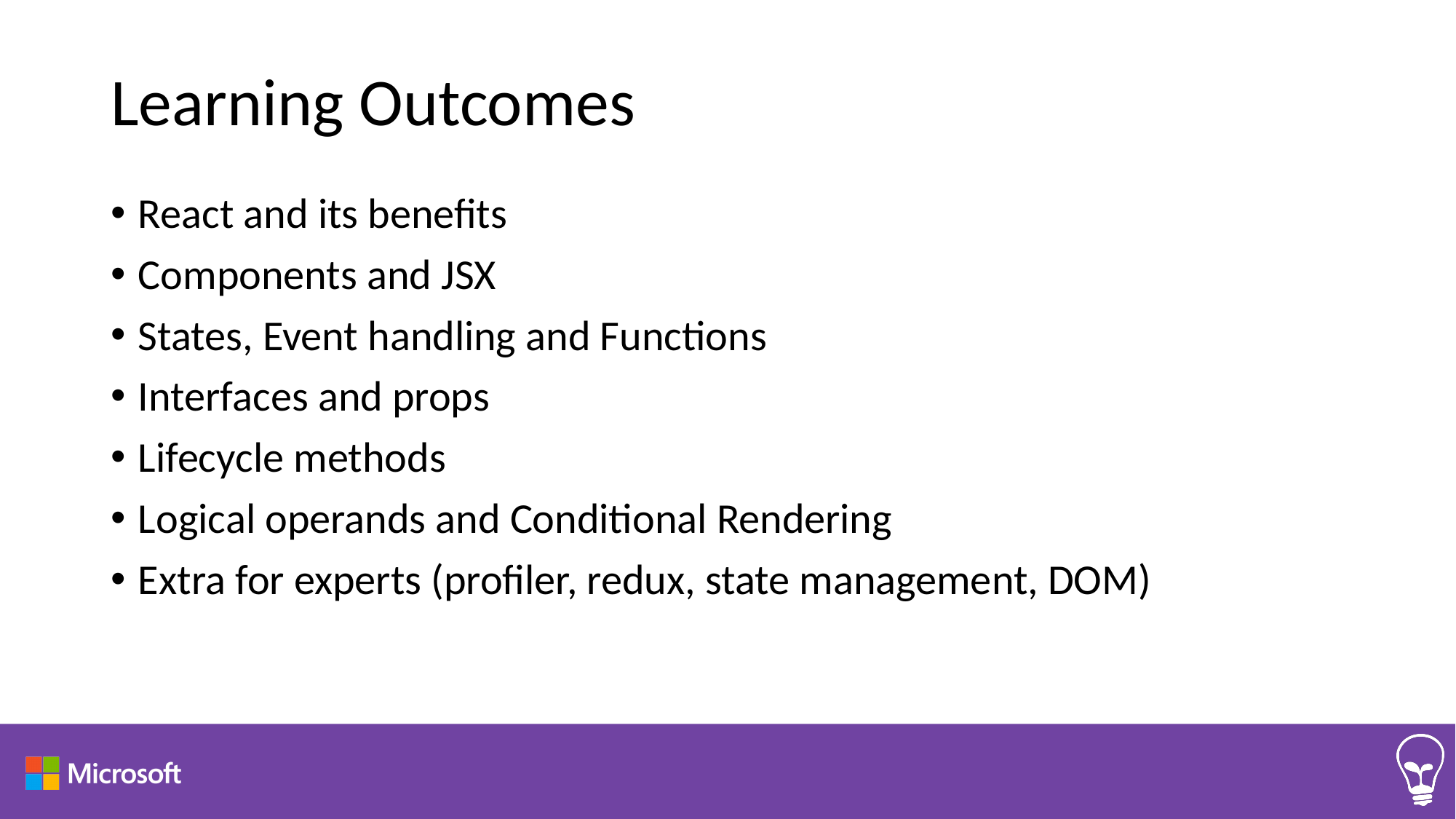

# Learning Outcomes
React and its benefits
Components and JSX
States, Event handling and Functions
Interfaces and props
Lifecycle methods
Logical operands and Conditional Rendering
Extra for experts (profiler, redux, state management, DOM)